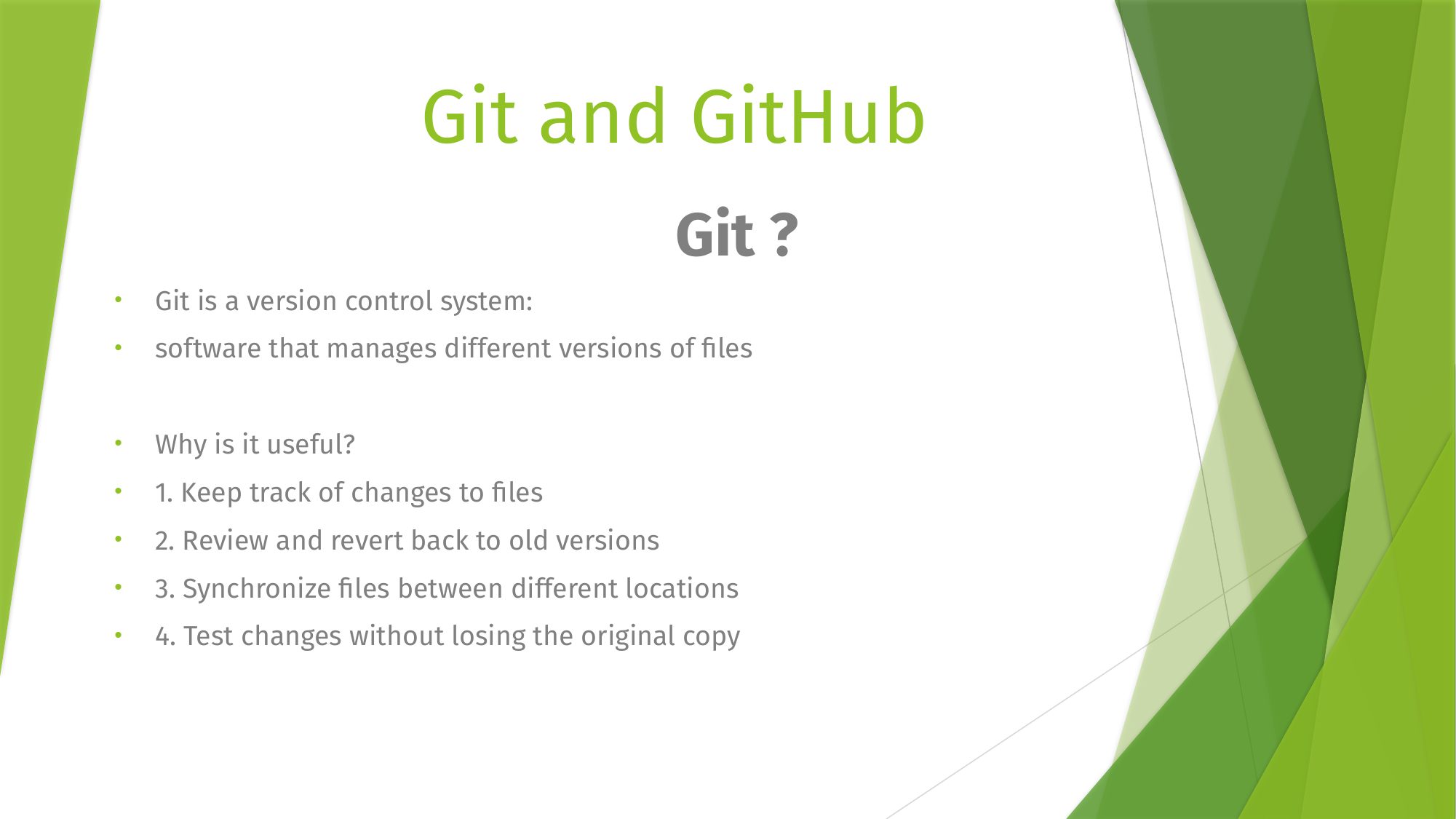

# Git and GitHub
Git ?
Git is a version control system:
software that manages different versions of files

Why is it useful?
1. Keep track of changes to files
2. Review and revert back to old versions
3. Synchronize files between different locations
4. Test changes without losing the original copy